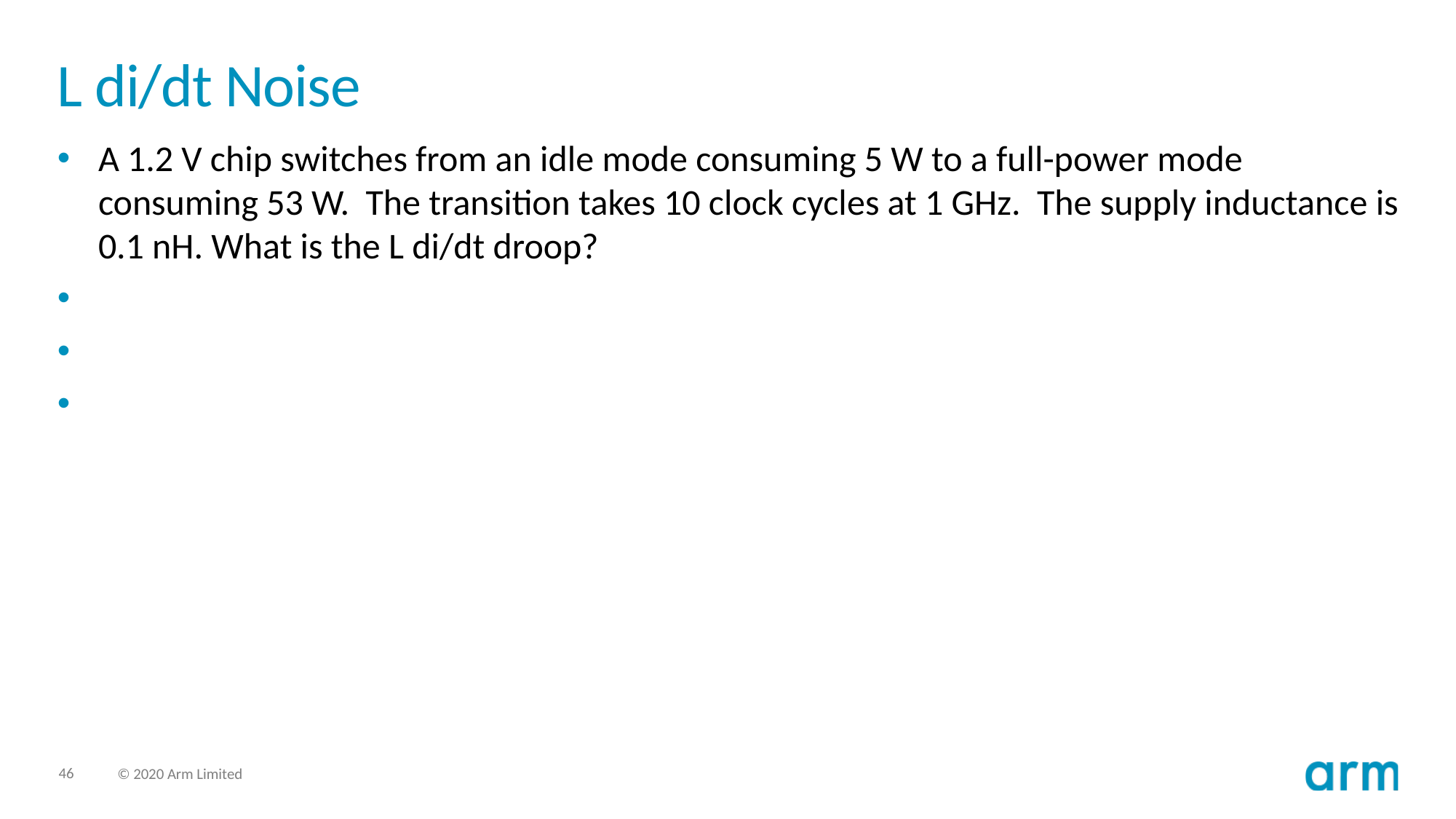

# L di/dt Noise
A 1.2 V chip switches from an idle mode consuming 5 W to a full-power mode consuming 53 W.  The transition takes 10 clock cycles at 1 GHz.  The supply inductance is 0.1 nH. What is the L di/dt droop?
ΔI = (53 W – 5 W)/(1.2 V) = 40 A
Δt = 10 cycles * (1 ns / cycle) = 10 ns
L di/dt droop = (0.1 nH) * (40 A / 10 ns) = 0.4 V